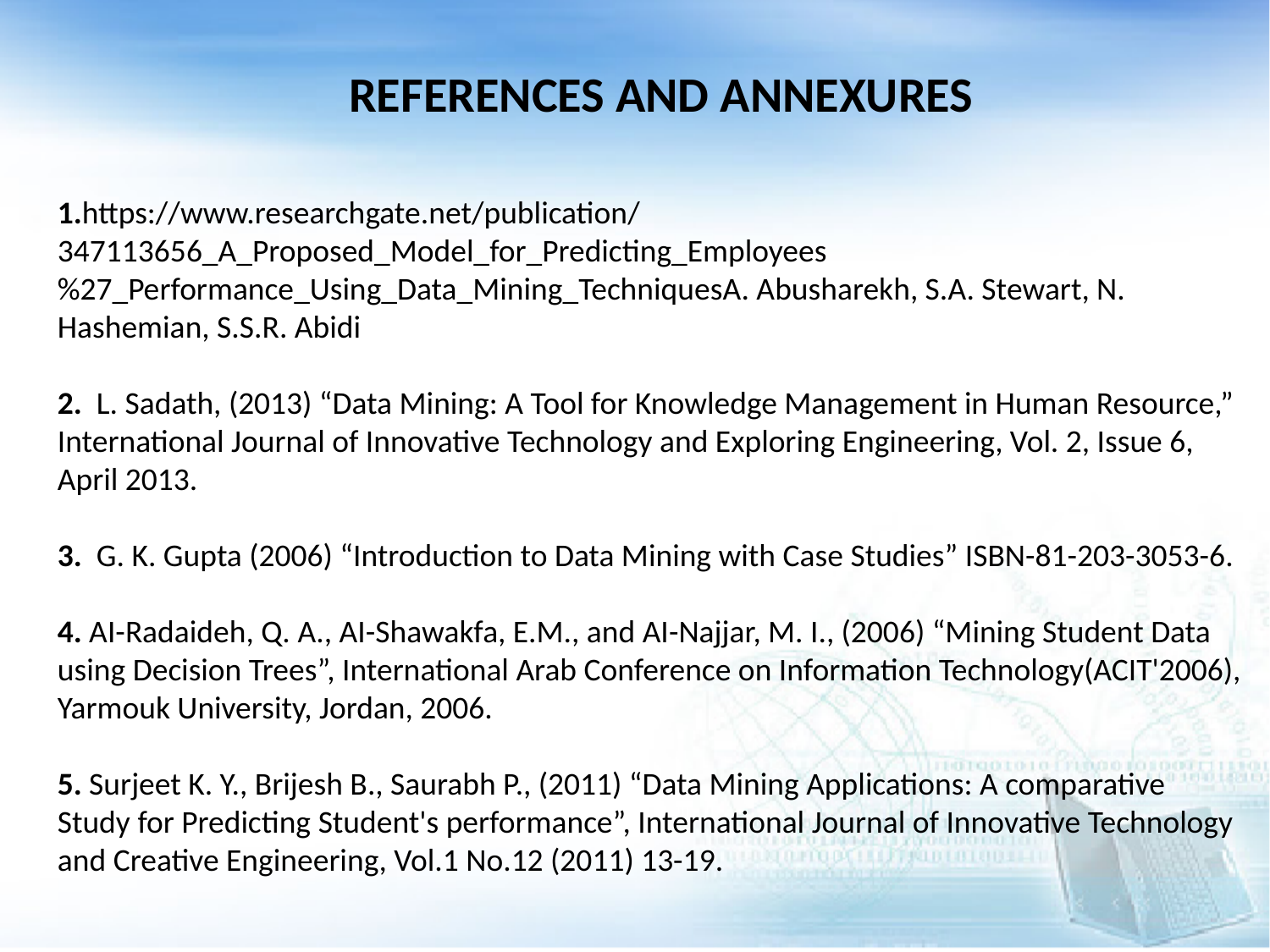

REFERENCES AND ANNEXURES
1.https://www.researchgate.net/publication/347113656_A_Proposed_Model_for_Predicting_Employees%27_Performance_Using_Data_Mining_TechniquesA. Abusharekh, S.A. Stewart, N. Hashemian, S.S.R. Abidi

2.  L. Sadath, (2013) “Data Mining: A Tool for Knowledge Management in Human Resource,” International Journal of Innovative Technology and Exploring Engineering, Vol. 2, Issue 6, April 2013.

3.  G. K. Gupta (2006) “Introduction to Data Mining with Case Studies” ISBN-81-203-3053-6.

4. AI-Radaideh, Q. A., AI-Shawakfa, E.M., and AI-Najjar, M. I., (2006) “Mining Student Data using Decision Trees”, International Arab Conference on Information Technology(ACIT'2006), Yarmouk University, Jordan, 2006.

5. Surjeet K. Y., Brijesh B., Saurabh P., (2011) “Data Mining Applications: A comparative Study for Predicting Student's performance”, International Journal of Innovative Technology and Creative Engineering, Vol.1 No.12 (2011) 13-19.